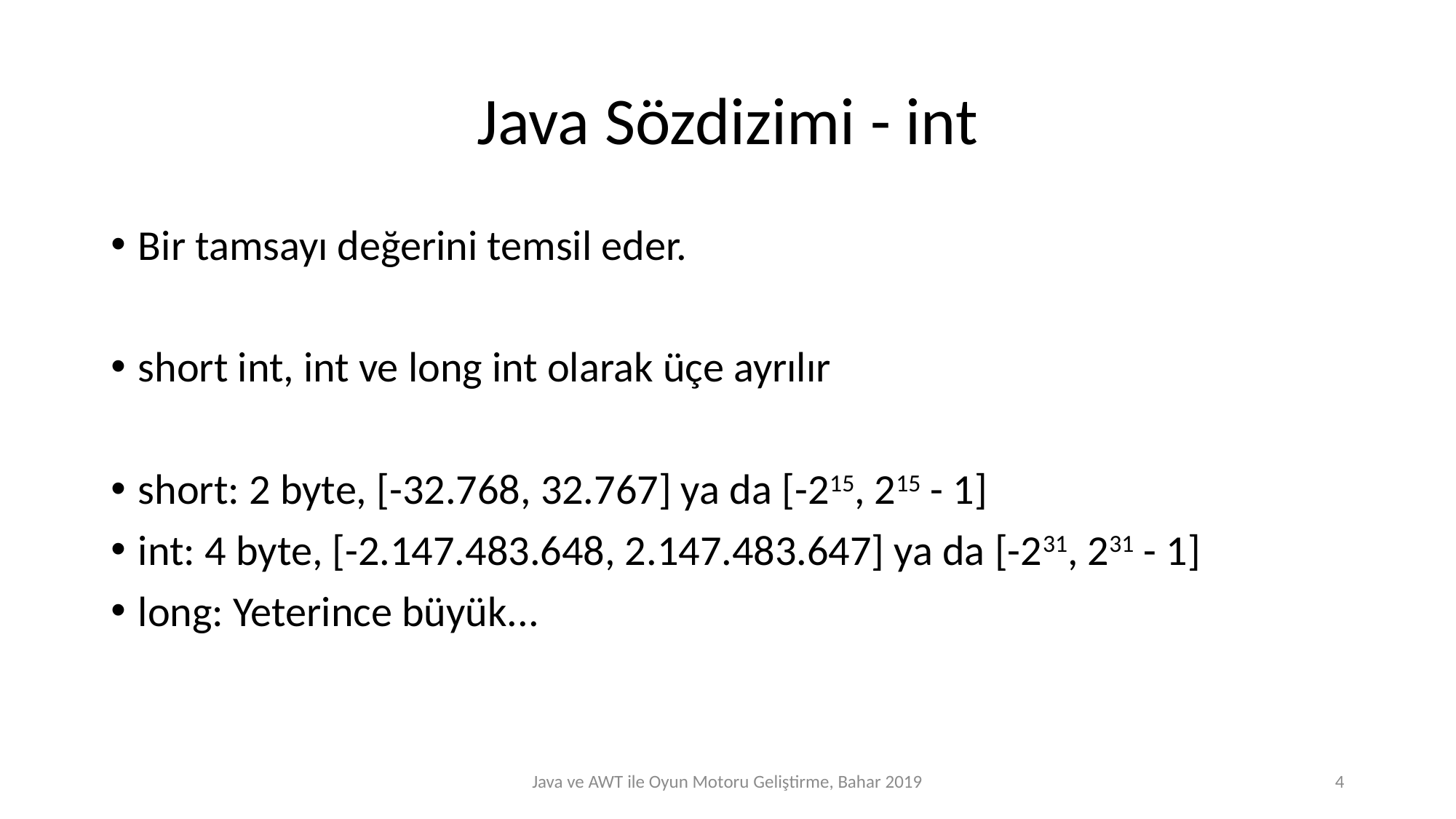

# Java Sözdizimi - int
Bir tamsayı değerini temsil eder.

short int, int ve long int olarak üçe ayrılır

short: 2 byte, [-32.768, 32.767] ya da [-215, 215 - 1]
int: 4 byte, [-2.147.483.648, 2.147.483.647] ya da [-231, 231 - 1]
long: Yeterince büyük...
Java ve AWT ile Oyun Motoru Geliştirme, Bahar 2019
4